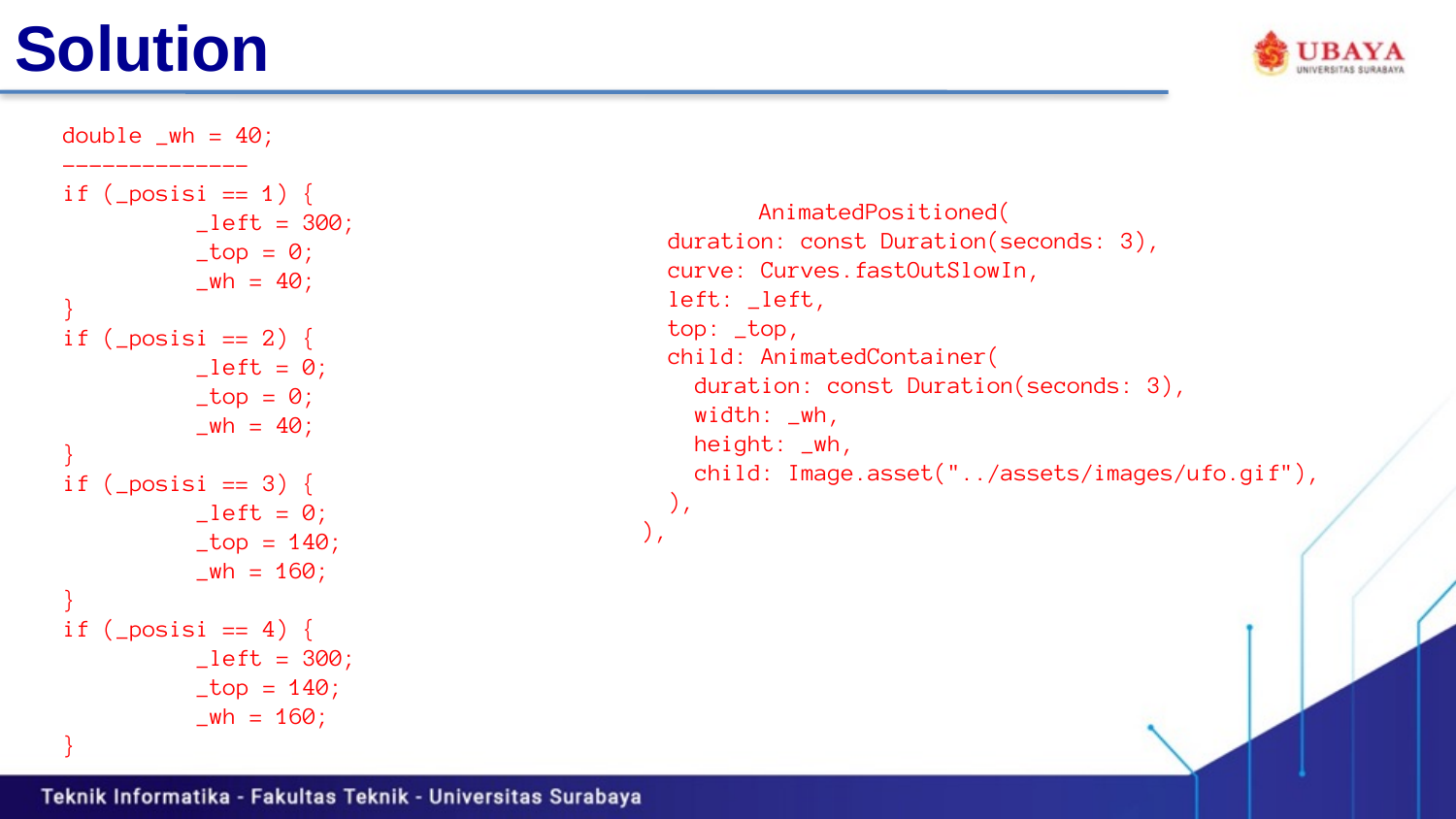

Solution

double _wh = 40;
--------------
if (_posisi == 1) {
          _left = 300;
          _top = 0;
          _wh = 40;
}
if (_posisi == 2) {
          _left = 0;
          _top = 0;
          _wh = 40;
}
if (_posisi == 3) {
          _left = 0;
          _top = 140;
          _wh = 160;
}
if (_posisi == 4) {
          _left = 300;
          _top = 140;
          _wh = 160;
}

		   AnimatedPositioned(
                  duration: const Duration(seconds: 3),
                  curve: Curves.fastOutSlowIn,
                  left: _left,
                  top: _top,
                  child: AnimatedContainer(
                    duration: const Duration(seconds: 3),
                    width: _wh,
                    height: _wh,
                    child: Image.asset("../assets/images/ufo.gif"),
                  ),
                ),